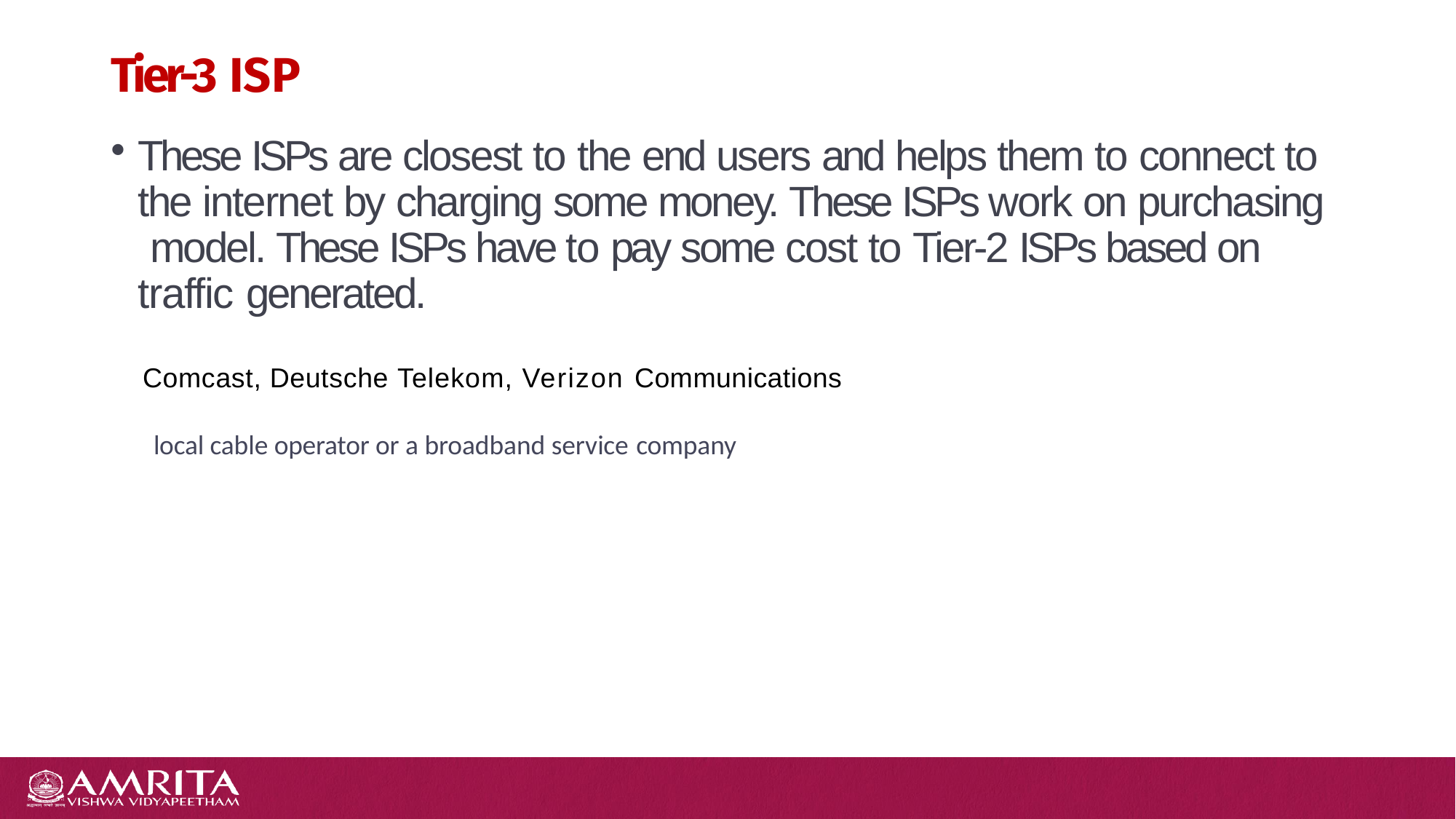

# Tier-3 ISP
These ISPs are closest to the end users and helps them to connect to  the internet by charging some money. These ISPs work on purchasing  model. These ISPs have to pay some cost to Tier-2 ISPs based on  traffic generated.
Comcast, Deutsche Telekom, Verizon Communications

local cable operator or a broadband service company